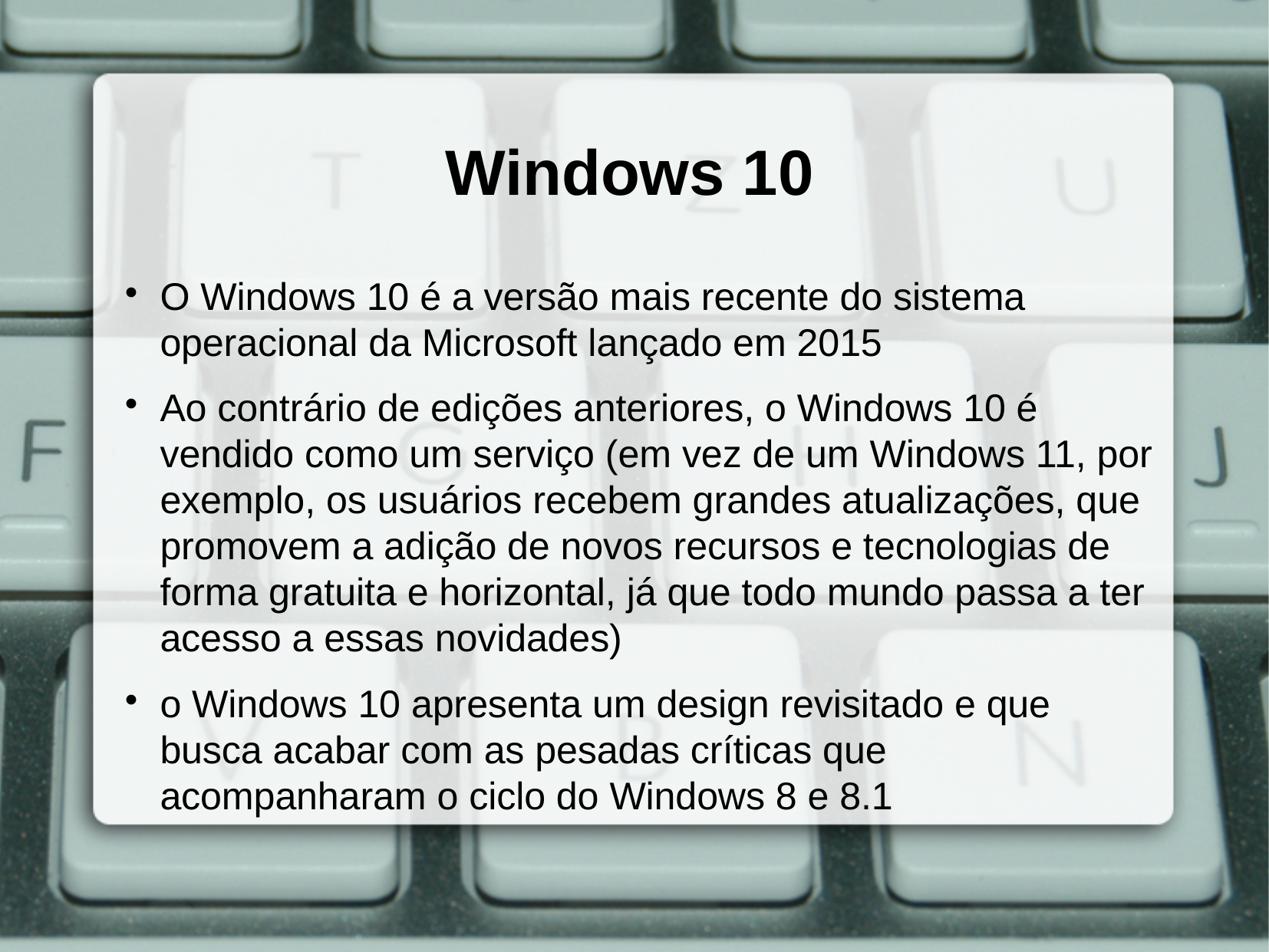

Windows 10
O Windows 10 é a versão mais recente do sistema operacional da Microsoft lançado em 2015
Ao contrário de edições anteriores, o Windows 10 é vendido como um serviço (em vez de um Windows 11, por exemplo, os usuários recebem grandes atualizações, que promovem a adição de novos recursos e tecnologias de forma gratuita e horizontal, já que todo mundo passa a ter acesso a essas novidades)
o Windows 10 apresenta um design revisitado e que busca acabar com as pesadas críticas que acompanharam o ciclo do Windows 8 e 8.1